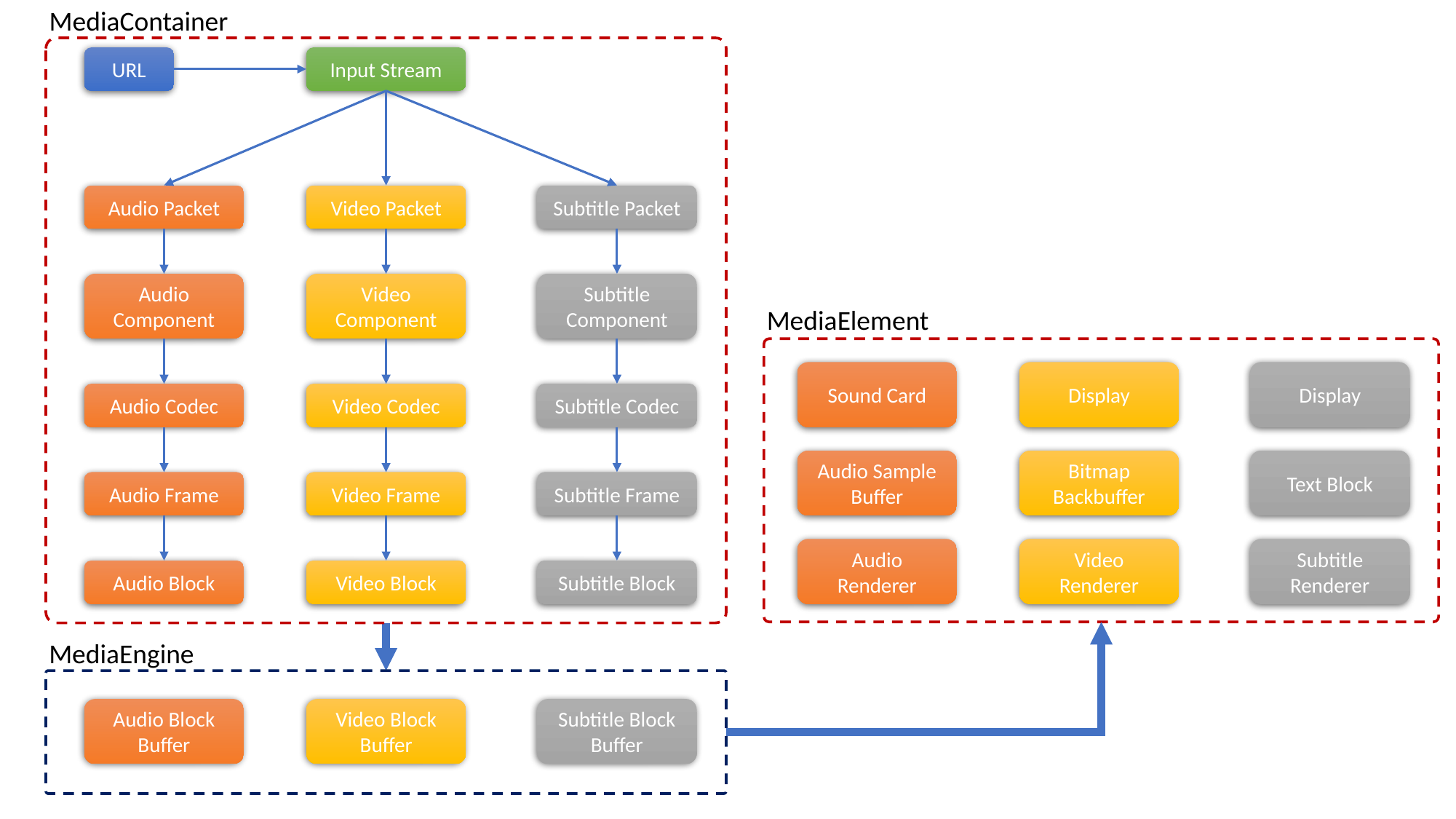

MediaContainer

URL
Input Stream
Audio Packet
Video Packet
Subtitle Packet
Subtitle Component
Audio Component
Video Component
MediaElement

Sound Card
Display
Display
Audio Codec
Video Codec
Subtitle Codec
Audio Sample Buffer
Bitmap Backbuffer
Text Block
Audio Frame
Video Frame
Subtitle Frame
Subtitle Renderer
Audio Renderer
Video Renderer
Audio Block
Video Block
Subtitle Block
MediaEngine

Subtitle Block Buffer
Audio Block Buffer
Video Block Buffer